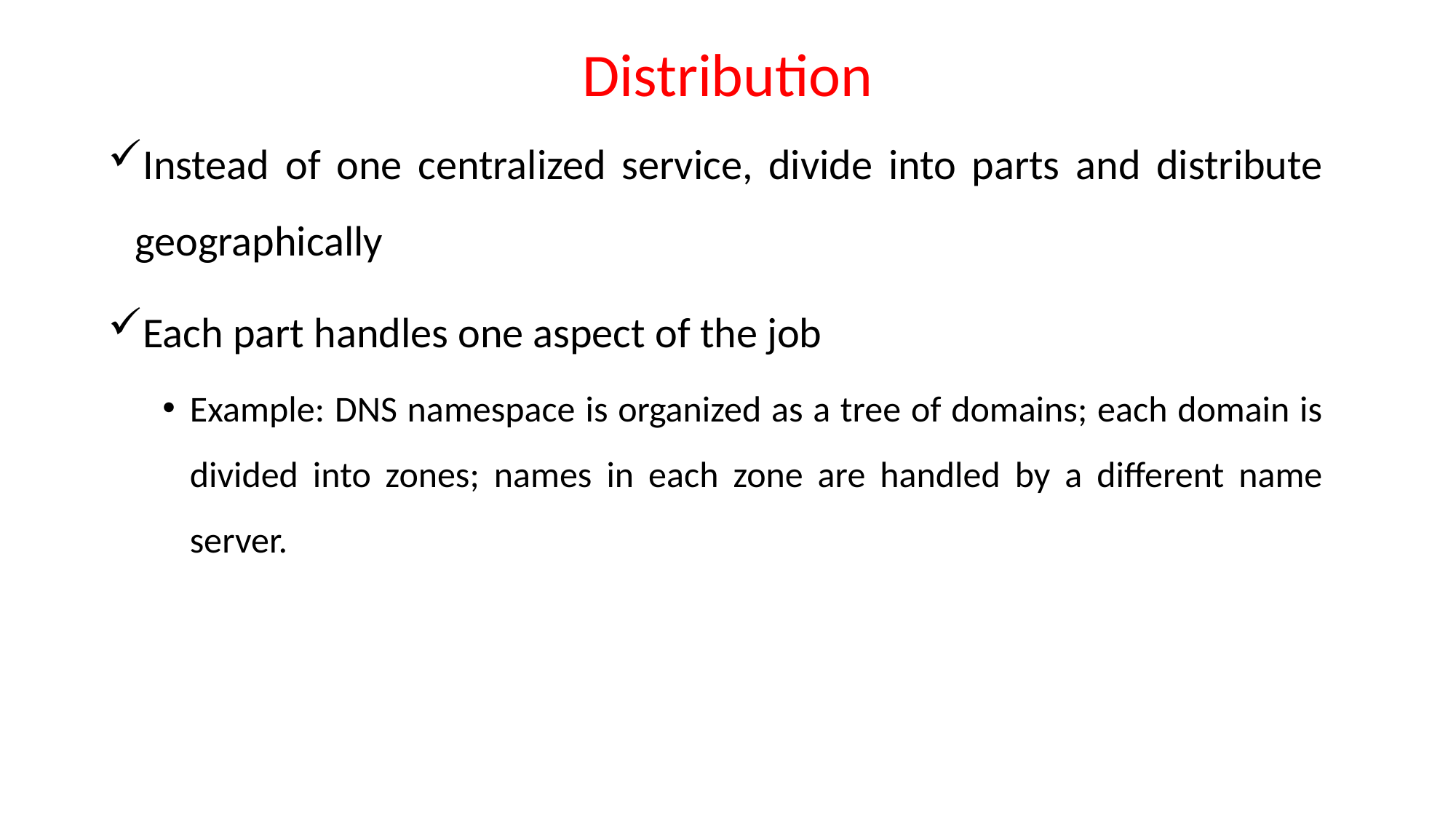

# Distribution
Instead of one centralized service, divide into parts and distribute geographically
Each part handles one aspect of the job
Example: DNS namespace is organized as a tree of domains; each domain is divided into zones; names in each zone are handled by a different name server.